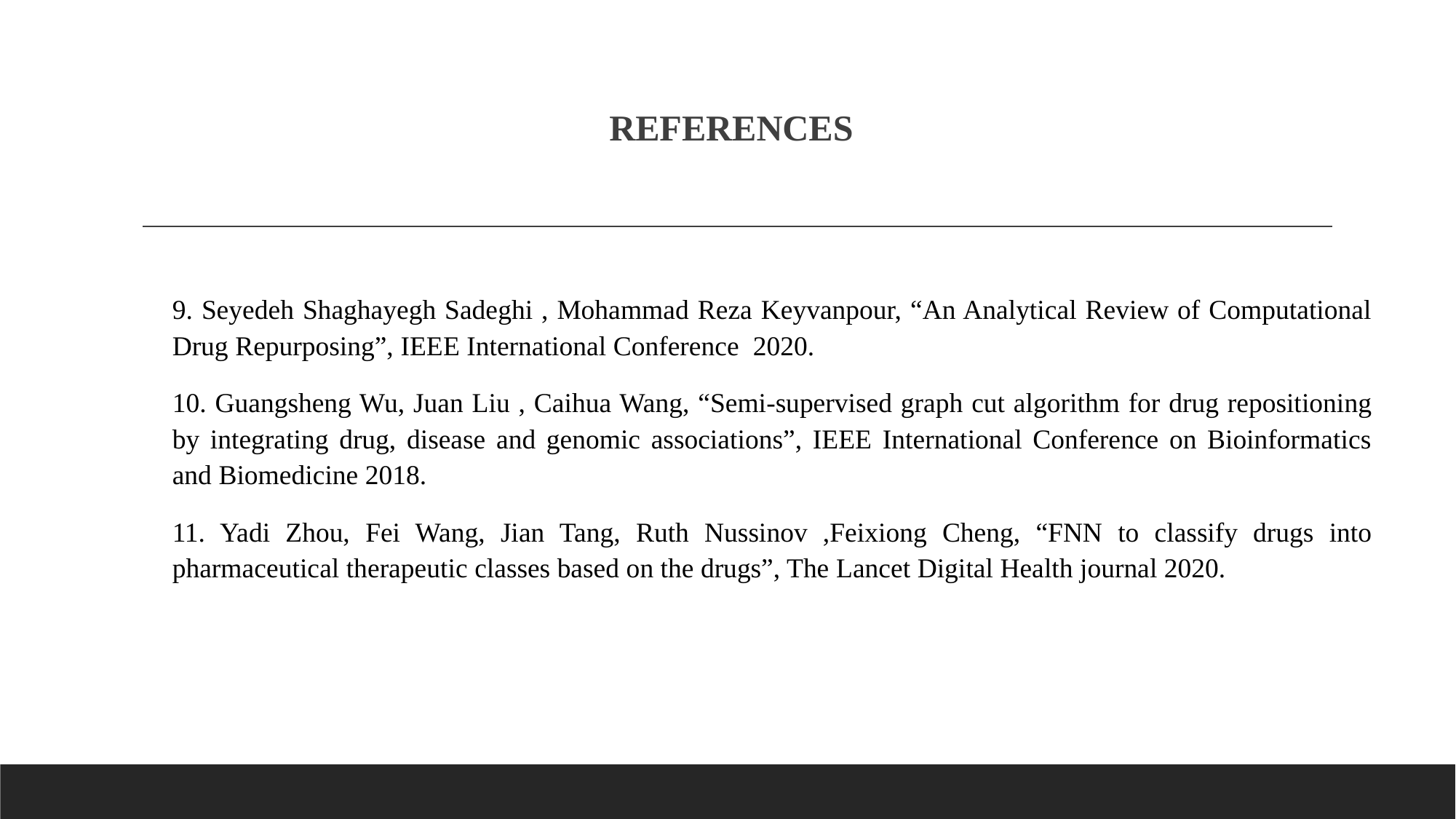

# REFERENCES
9. Seyedeh Shaghayegh Sadeghi , Mohammad Reza Keyvanpour, “An Analytical Review of Computational Drug Repurposing”, IEEE International Conference  2020.
10. Guangsheng Wu, Juan Liu , Caihua Wang, “Semi-supervised graph cut algorithm for drug repositioning by integrating drug, disease and genomic associations”, IEEE International Conference on Bioinformatics and Biomedicine 2018.
11. Yadi Zhou, Fei Wang, Jian Tang, Ruth Nussinov ,Feixiong Cheng, “FNN to classify drugs into pharmaceutical therapeutic classes based on the drugs”, The Lancet Digital Health journal 2020.